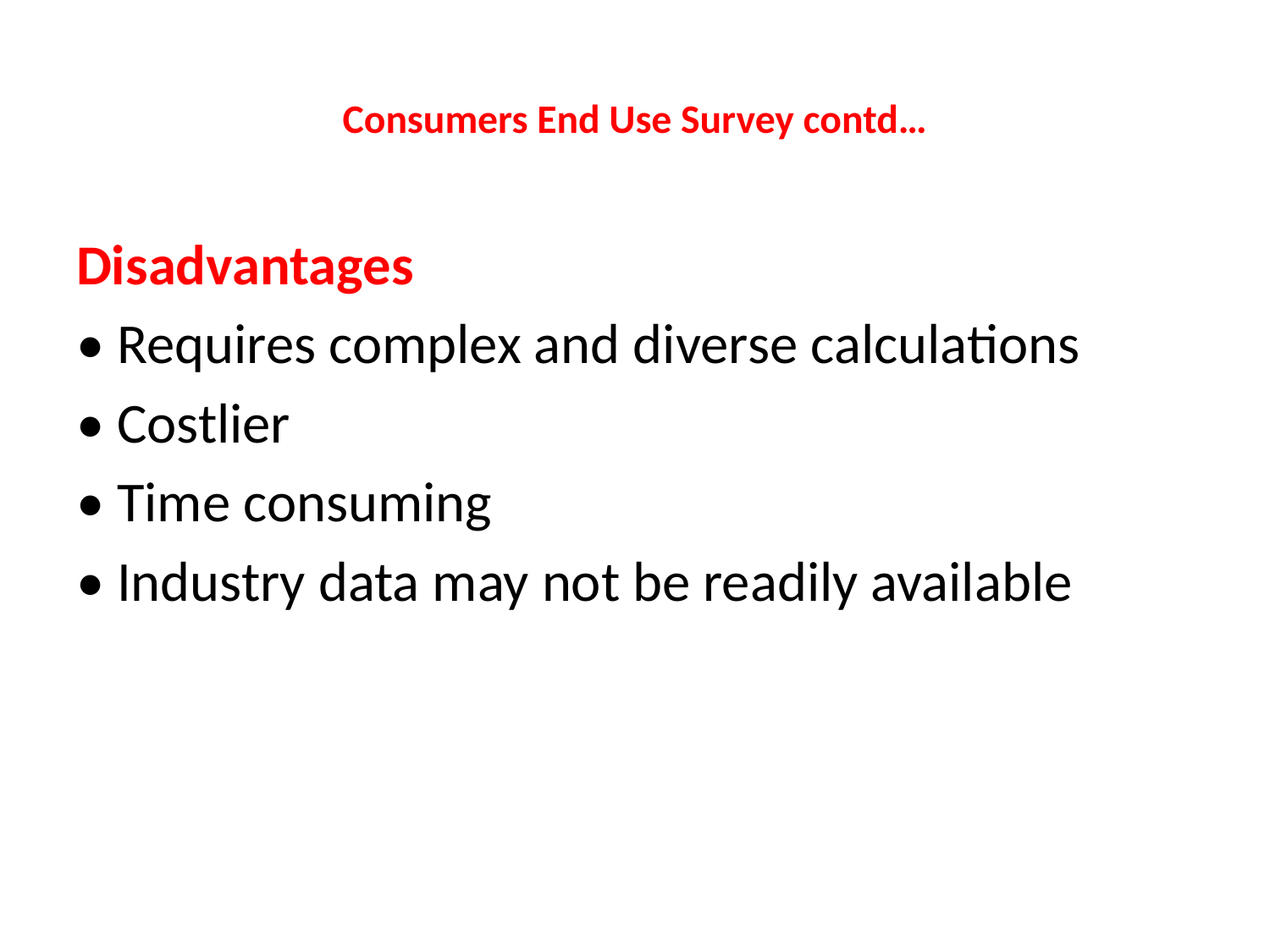

# Consumers End Use Survey contd…
Disadvantages
• Requires complex and diverse calculations
• Costlier
• Time consuming
• Industry data may not be readily available